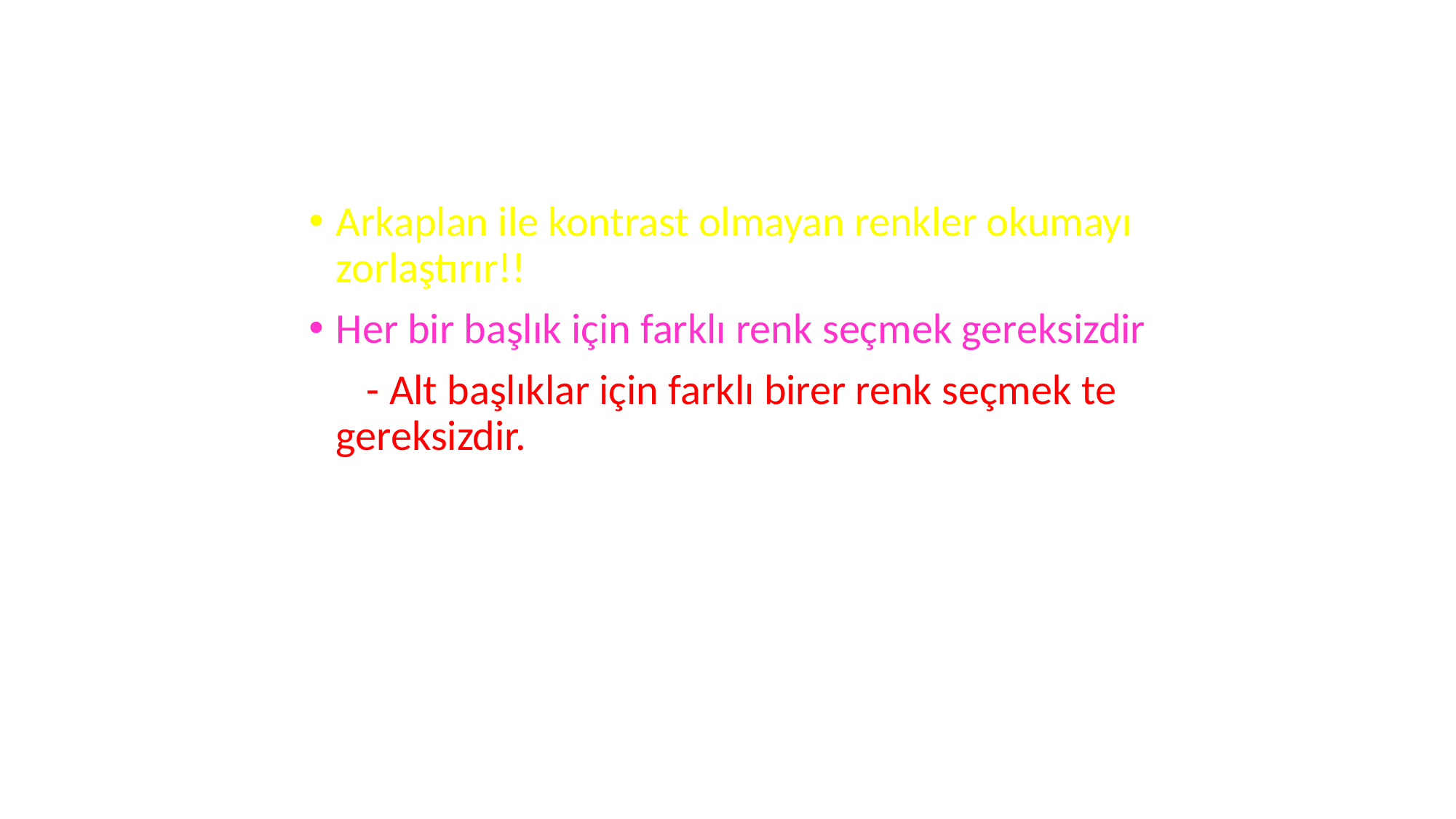

#
Arkaplan ile kontrast olmayan renkler okumayı zorlaştırır!!
Her bir başlık için farklı renk seçmek gereksizdir
      - Alt başlıklar için farklı birer renk seçmek te gereksizdir.